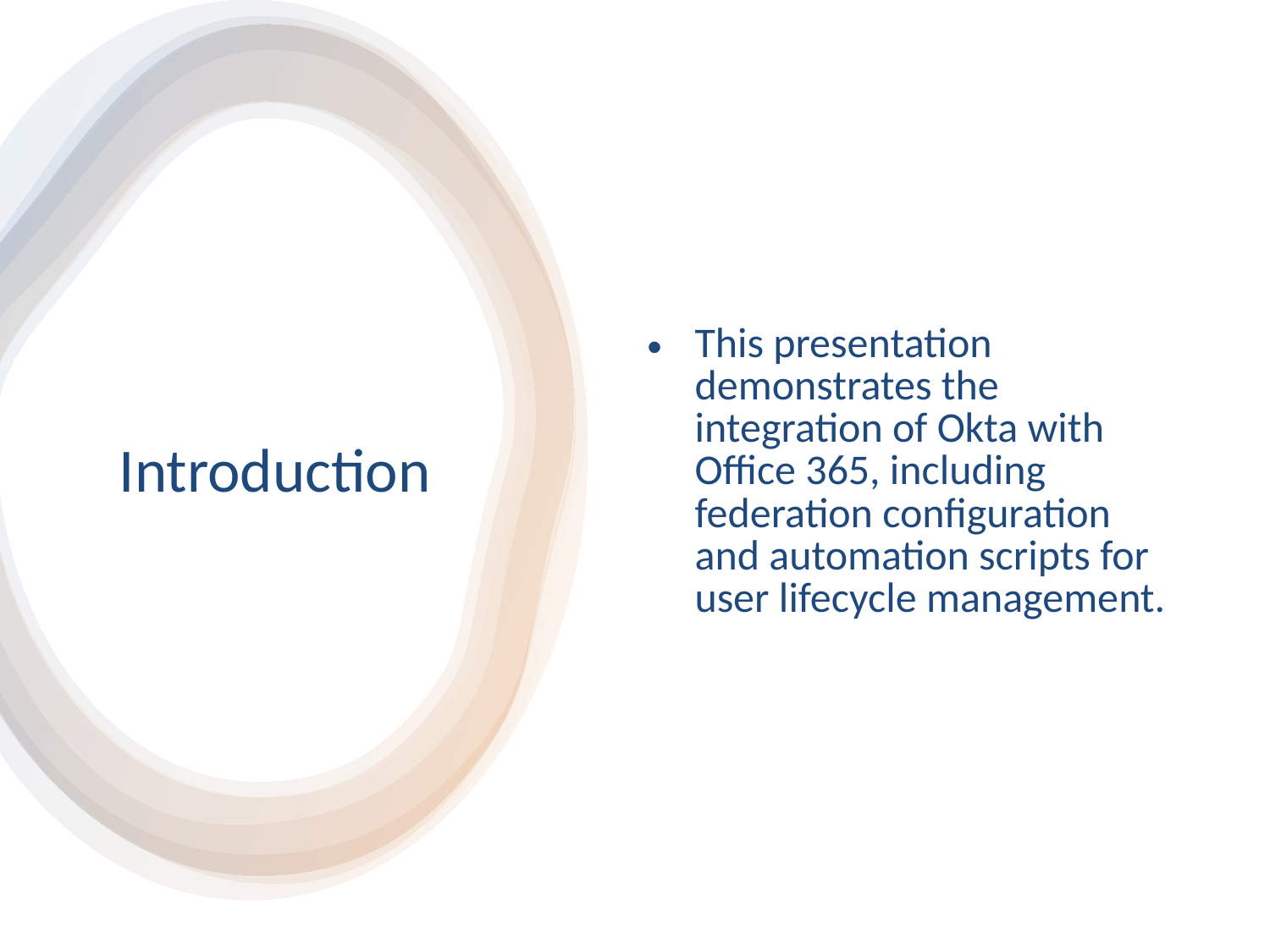

This presentation demonstrates the integration of Okta with Office 365, including federation configuration and automation scripts for user lifecycle management.
# Introduction